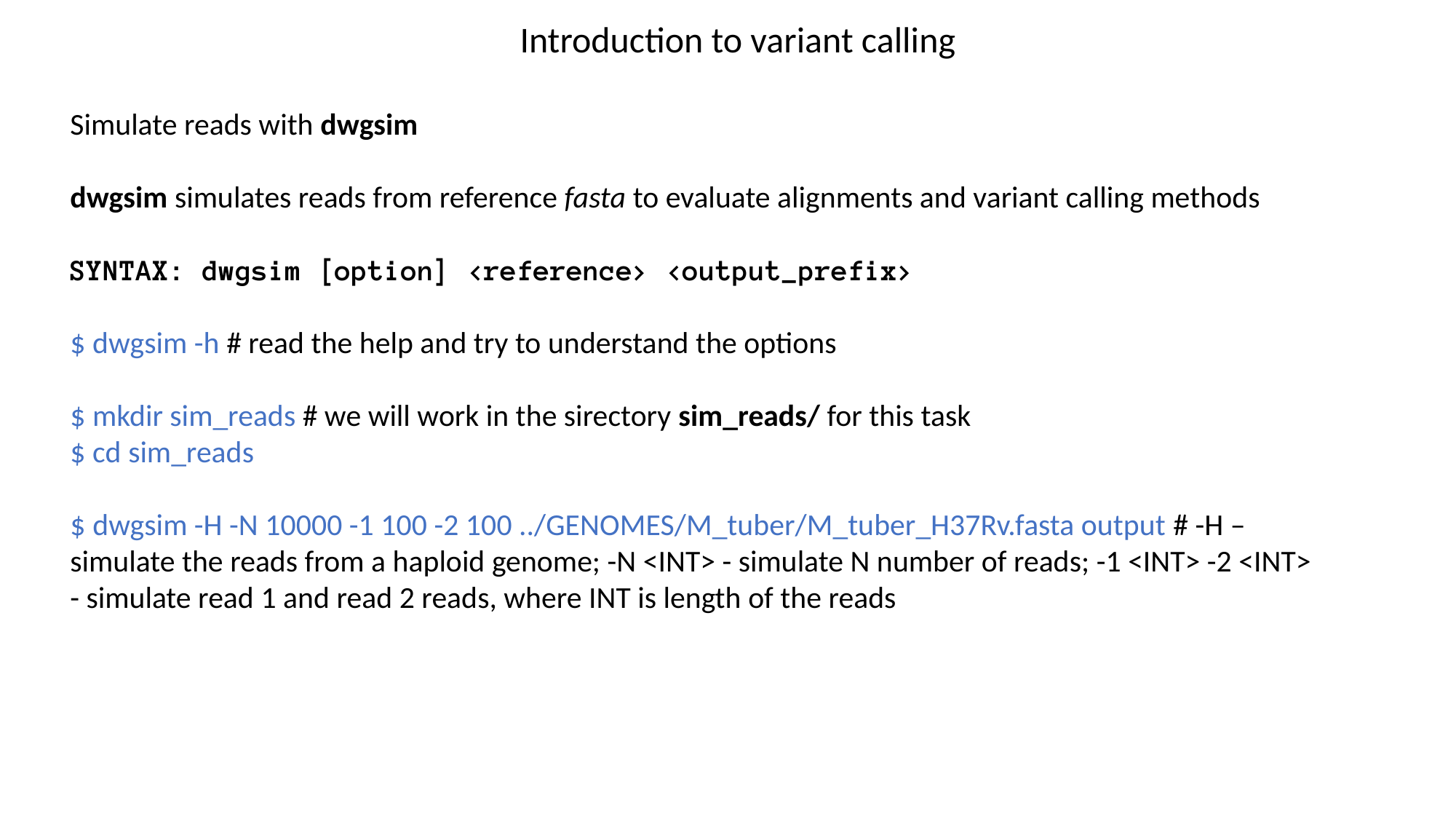

Introduction to variant calling

Simulate reads with dwgsim

dwgsim simulates reads from reference fasta to evaluate alignments and variant calling methods

SYNTAX: dwgsim [option] <reference> <output_prefix>

$ dwgsim -h # read the help and try to understand the options

$ mkdir sim_reads # we will work in the sirectory sim_reads/ for this task
$ cd sim_reads

$ dwgsim -H -N 10000 -1 100 -2 100 ../GENOMES/M_tuber/M_tuber_H37Rv.fasta output # -H – simulate the reads from a haploid genome; -N <INT> - simulate N number of reads; -1 <INT> -2 <INT> - simulate read 1 and read 2 reads, where INT is length of the reads